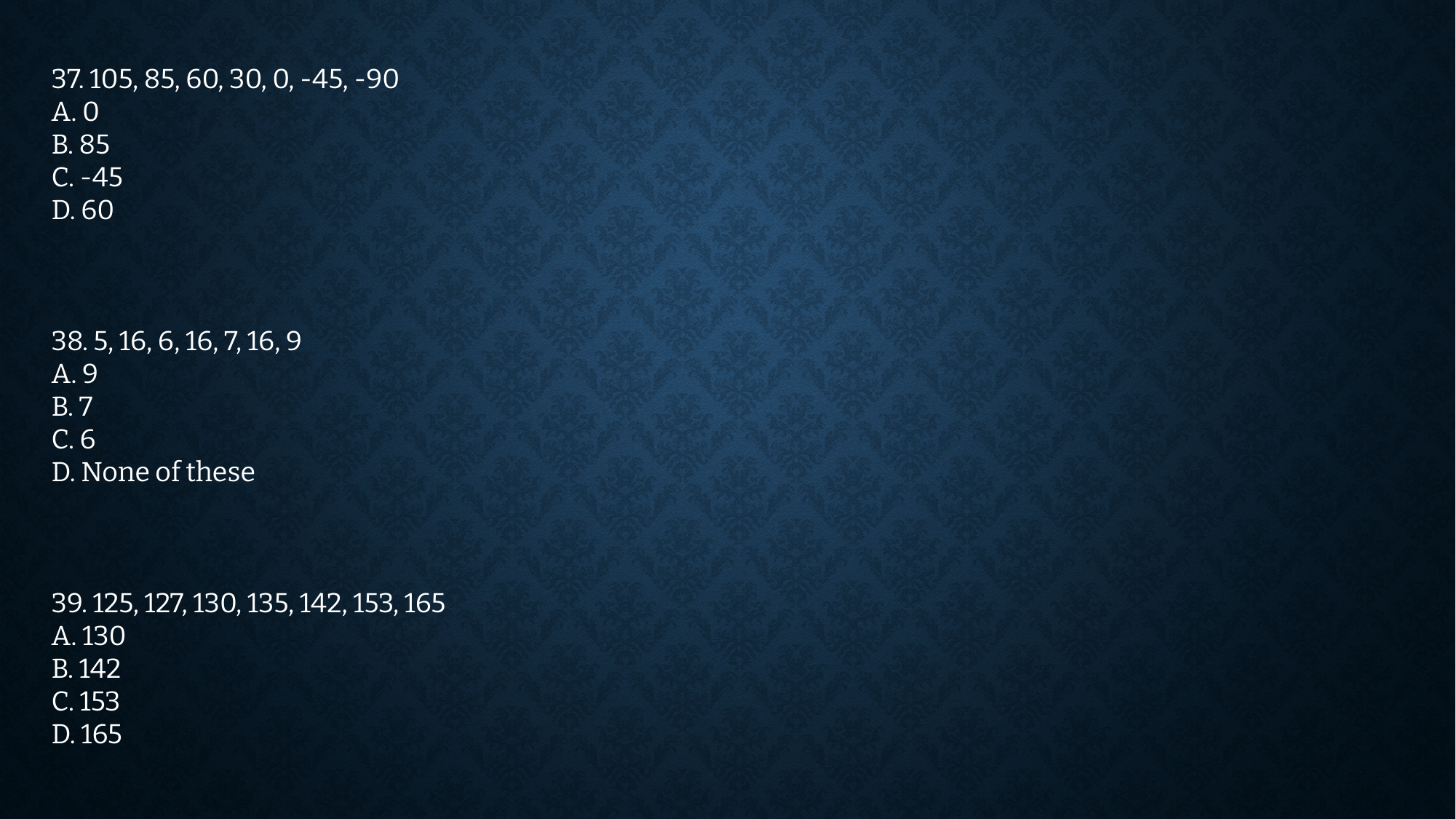

37. 105, 85, 60, 30, 0, -45, -90
A. 0
B. 85
C. -45
D. 60

38. 5, 16, 6, 16, 7, 16, 9
A. 9
B. 7
C. 6
D. None of these

39. 125, 127, 130, 135, 142, 153, 165
A. 130
B. 142
C. 153
D. 165